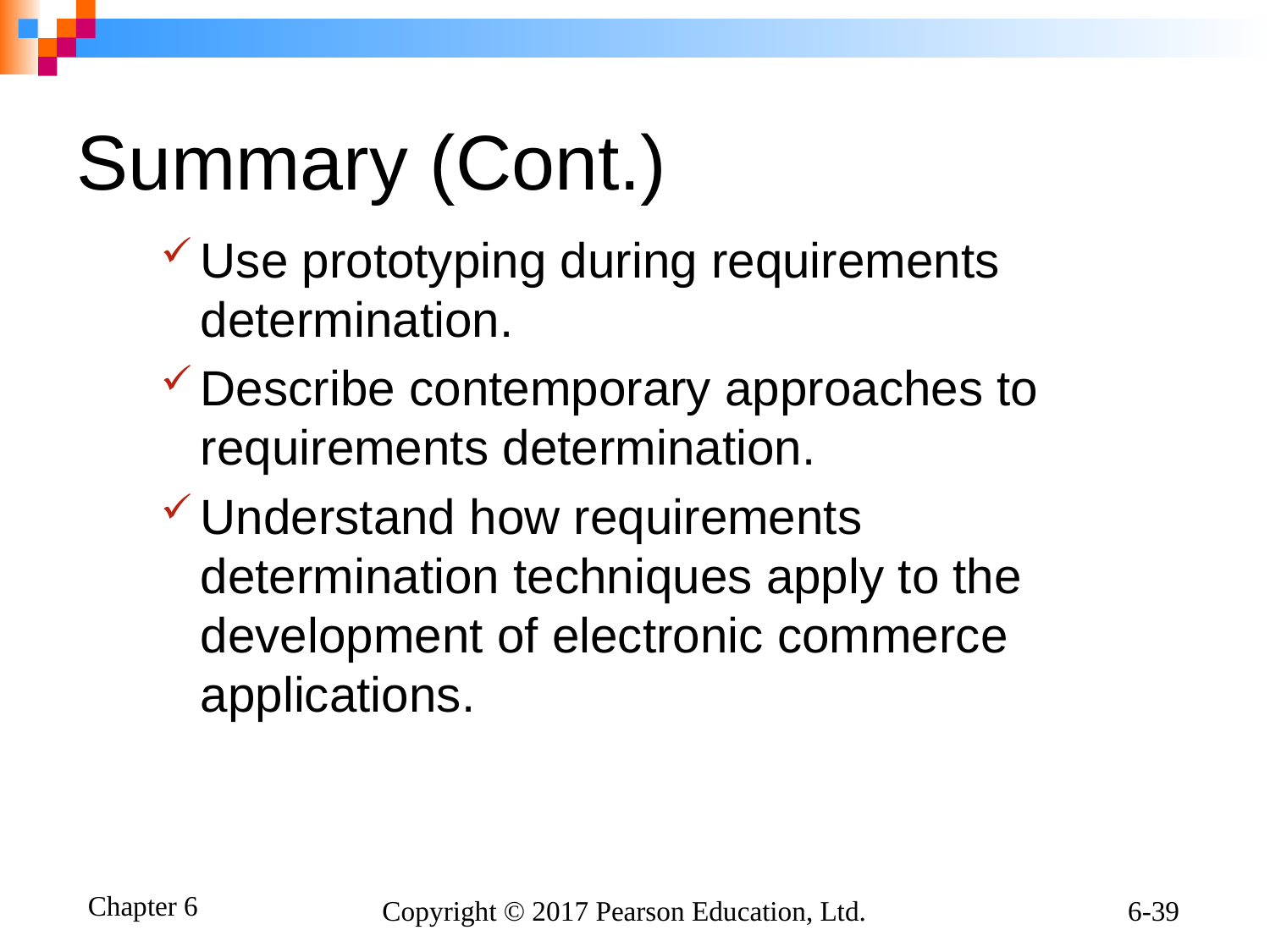

# Summary (Cont.)
Use prototyping during requirements determination.
Describe contemporary approaches to requirements determination.
Understand how requirements determination techniques apply to the development of electronic commerce applications.